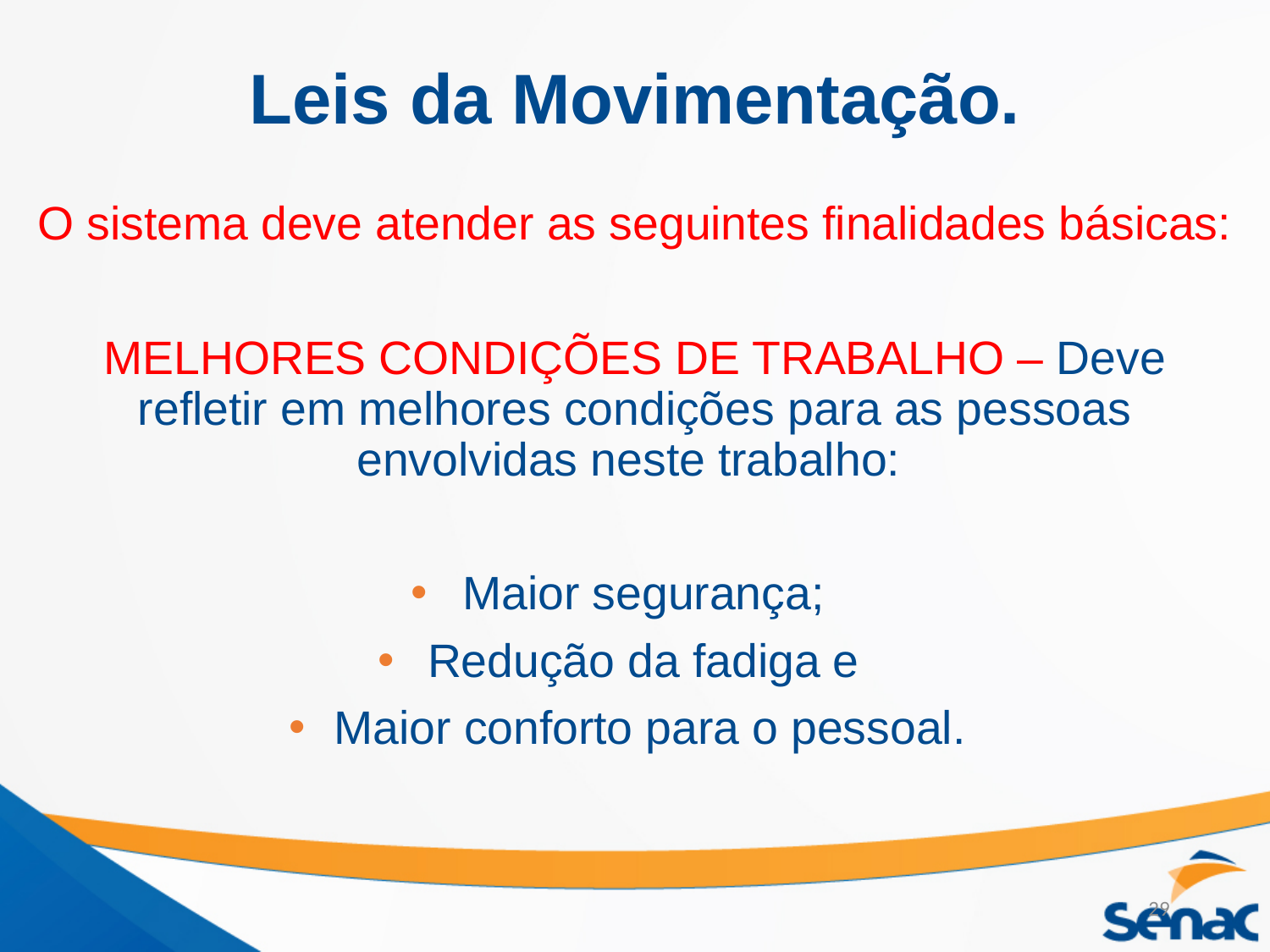

# Leis da Movimentação.
O sistema deve atender as seguintes finalidades básicas:

MELHORES CONDIÇÕES DE TRABALHO – Deve refletir em melhores condições para as pessoas envolvidas neste trabalho:

Maior segurança;
Redução da fadiga e
Maior conforto para o pessoal.
29